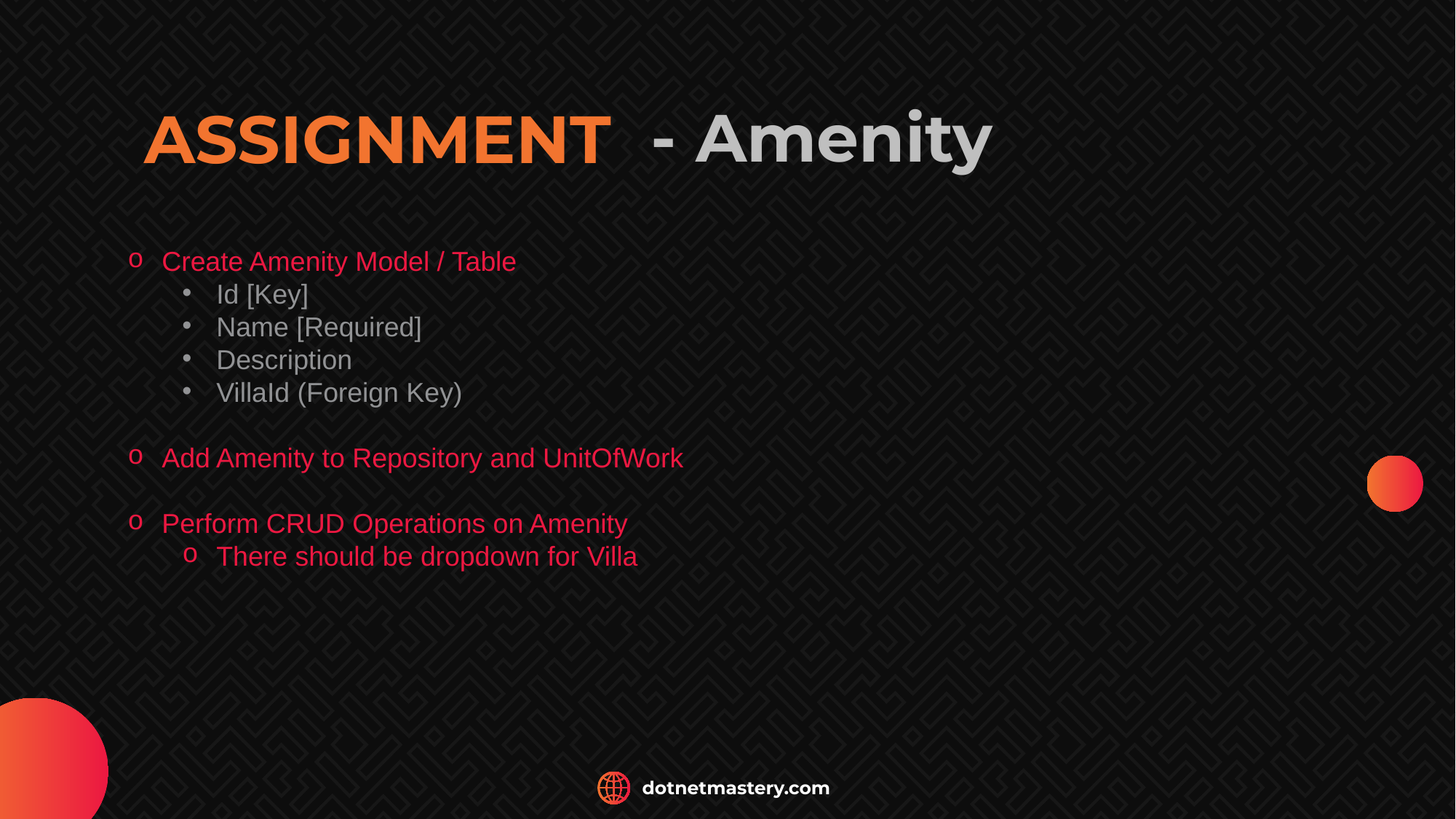

- Amenity
ASSIGNMENT

Create Amenity Model / Table
Id [Key]
Name [Required]
Description
VillaId (Foreign Key)

Add Amenity to Repository and UnitOfWork

Perform CRUD Operations on Amenity
There should be dropdown for Villa

dotnetmastery.com